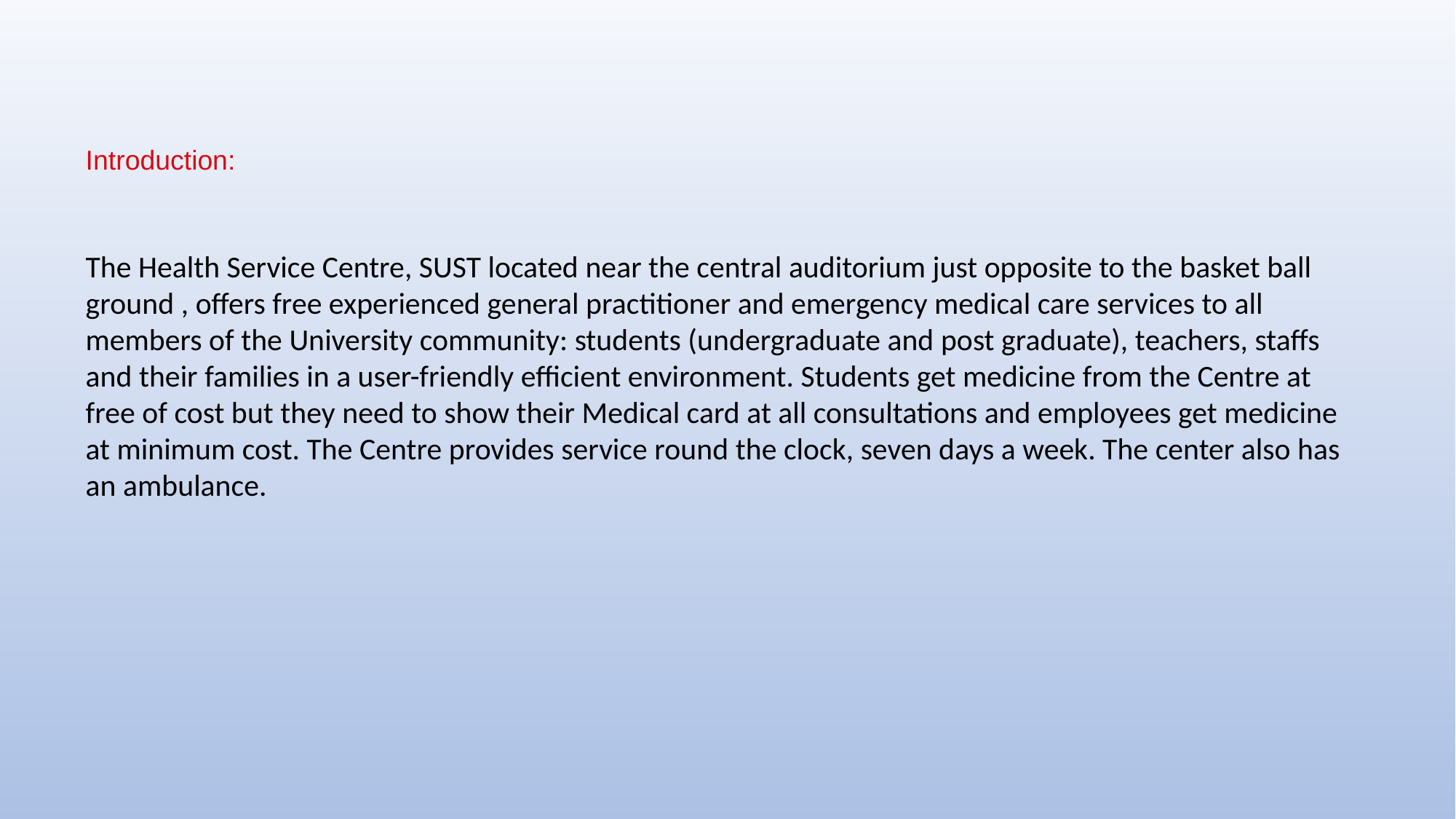

Introduction:
The Health Service Centre, SUST located near the central auditorium just opposite to the basket ball ground , offers free experienced general practitioner and emergency medical care services to all members of the University community: students (undergraduate and post graduate), teachers, staffs and their families in a user-friendly efficient environment. Students get medicine from the Centre at free of cost but they need to show their Medical card at all consultations and employees get medicine at minimum cost. The Centre provides service round the clock, seven days a week. The center also has an ambulance.